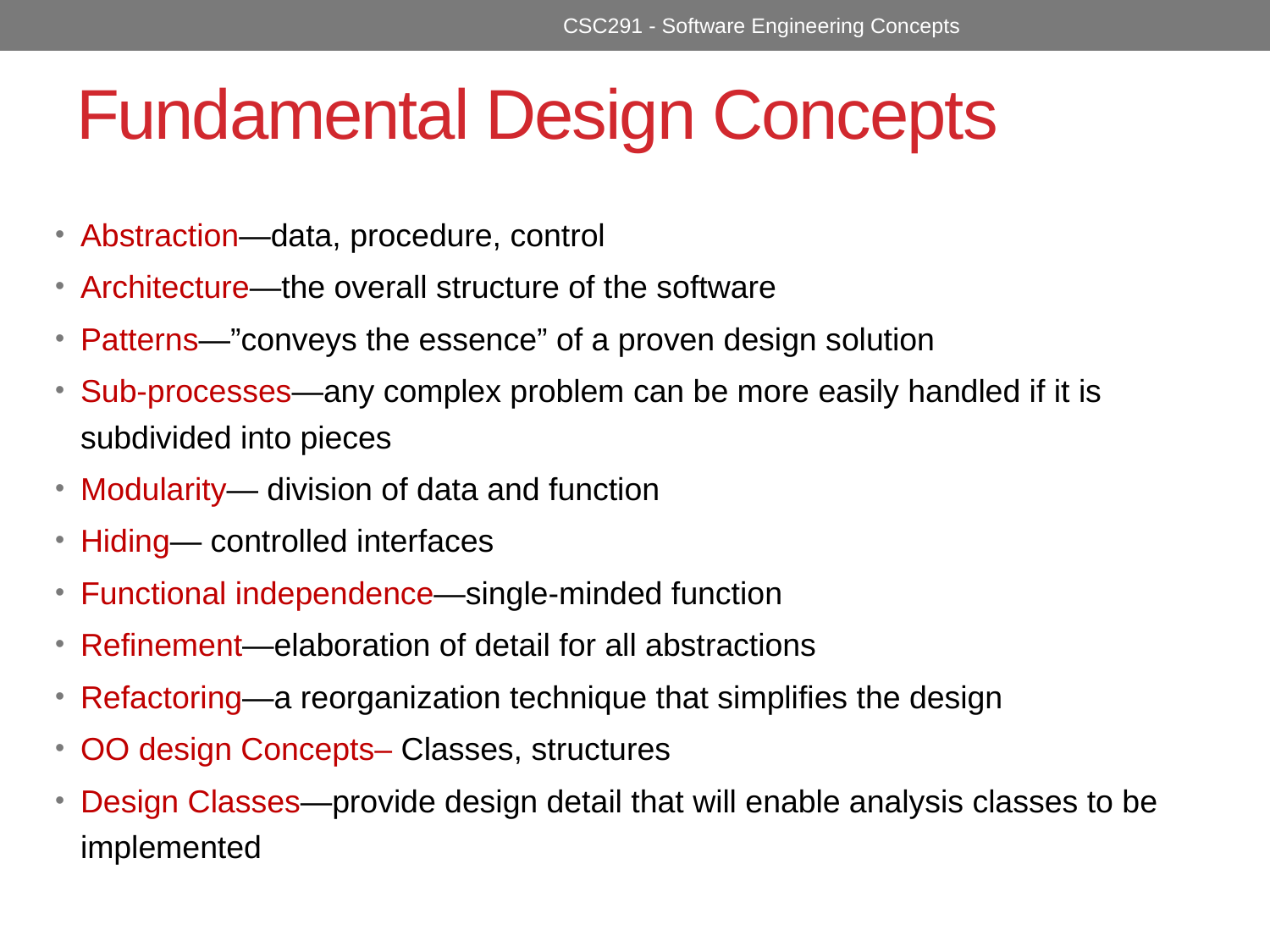

CSC291 - Software Engineering Concepts
12
# Fundamental Design Concepts
Abstraction—data, procedure, control
Architecture—the overall structure of the software
Patterns—”conveys the essence” of a proven design solution
Sub-processes—any complex problem can be more easily handled if it is subdivided into pieces
Modularity— division of data and function
Hiding— controlled interfaces
Functional independence—single-minded function
Refinement—elaboration of detail for all abstractions
Refactoring—a reorganization technique that simplifies the design
OO design Concepts– Classes, structures
Design Classes—provide design detail that will enable analysis classes to be implemented